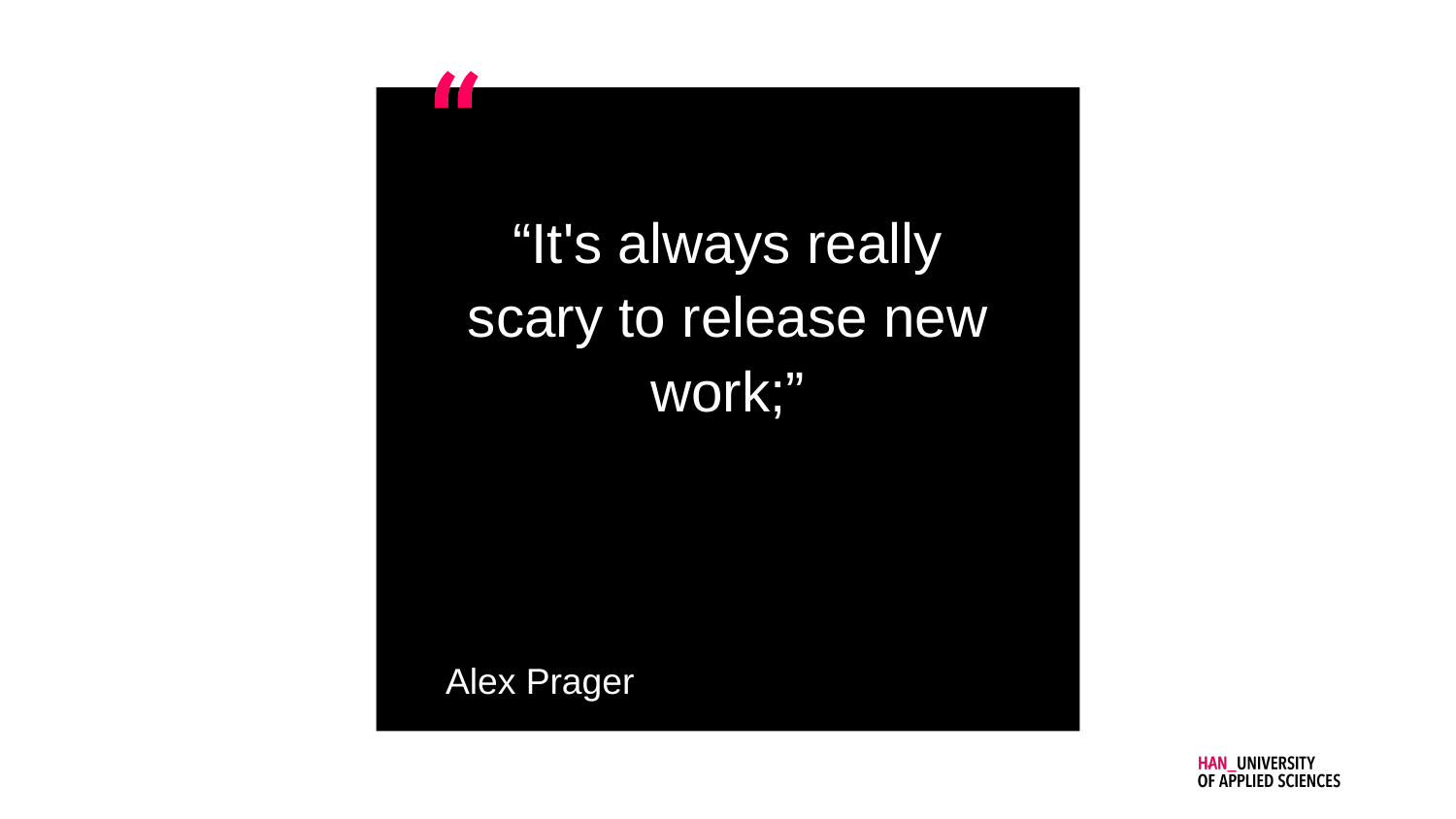

“It's always really scary to release new work;”
Alex Prager